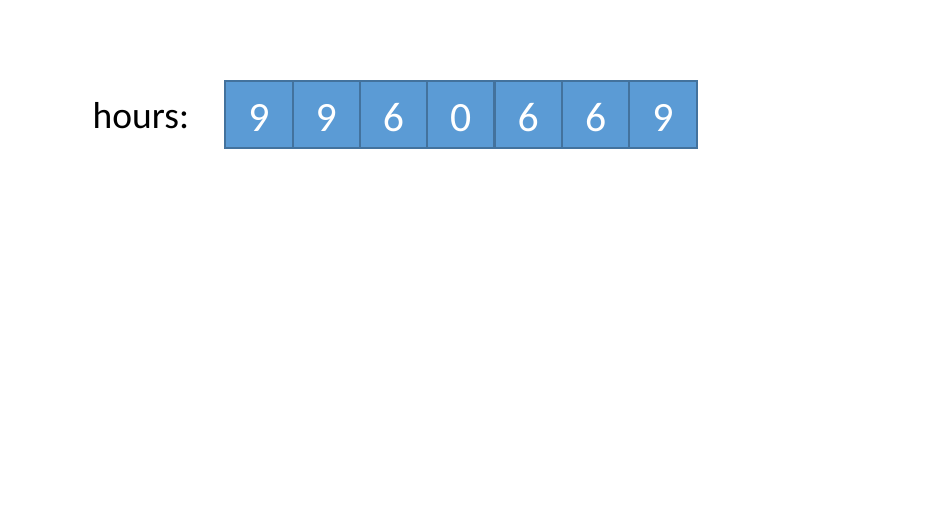

9
9
6
0
6
6
9
hours: